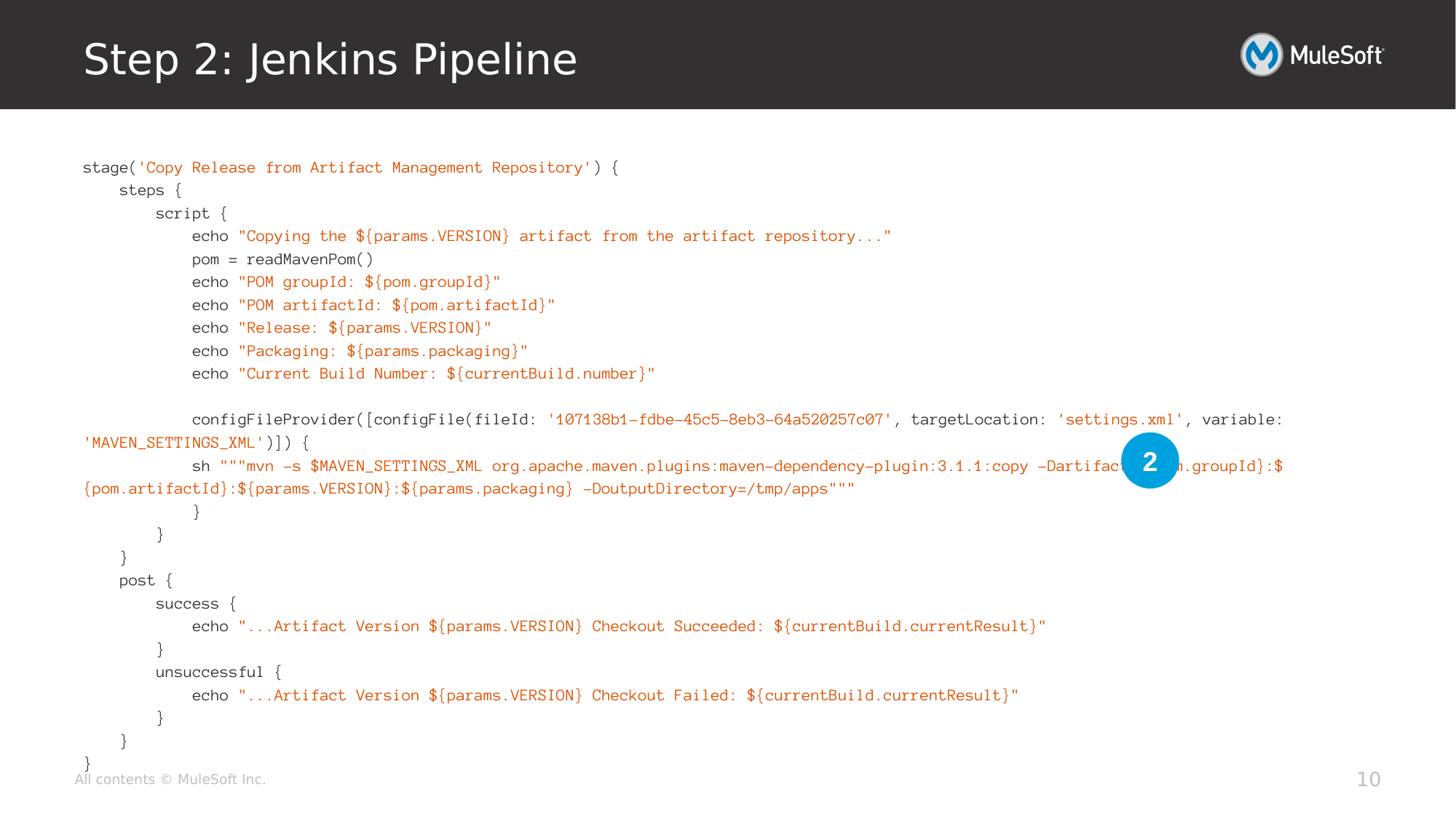

# Step 2: Jenkins Pipeline
stage('Copy Release from Artifact Management Repository') {
    steps {
        script {
            echo "Copying the ${params.VERSION} artifact from the artifact repository..."
            pom = readMavenPom()
            echo "POM groupId: ${pom.groupId}"
            echo "POM artifactId: ${pom.artifactId}"
            echo "Release: ${params.VERSION}"
            echo "Packaging: ${params.packaging}"
            echo "Current Build Number: ${currentBuild.number}"
            configFileProvider([configFile(fileId: '107138b1-fdbe-45c5-8eb3-64a520257c07', targetLocation: 'settings.xml', variable: 'MAVEN_SETTINGS_XML')]) {
            sh """mvn -s $MAVEN_SETTINGS_XML org.apache.maven.plugins:maven-dependency-plugin:3.1.1:copy -Dartifact=${pom.groupId}:${pom.artifactId}:${params.VERSION}:${params.packaging} -DoutputDirectory=/tmp/apps"""
            }
        }
    }
    post {
        success {
            echo "...Artifact Version ${params.VERSION} Checkout Succeeded: ${currentBuild.currentResult}"
        }
        unsuccessful {
            echo "...Artifact Version ${params.VERSION} Checkout Failed: ${currentBuild.currentResult}"
        }
    }
}
2
10